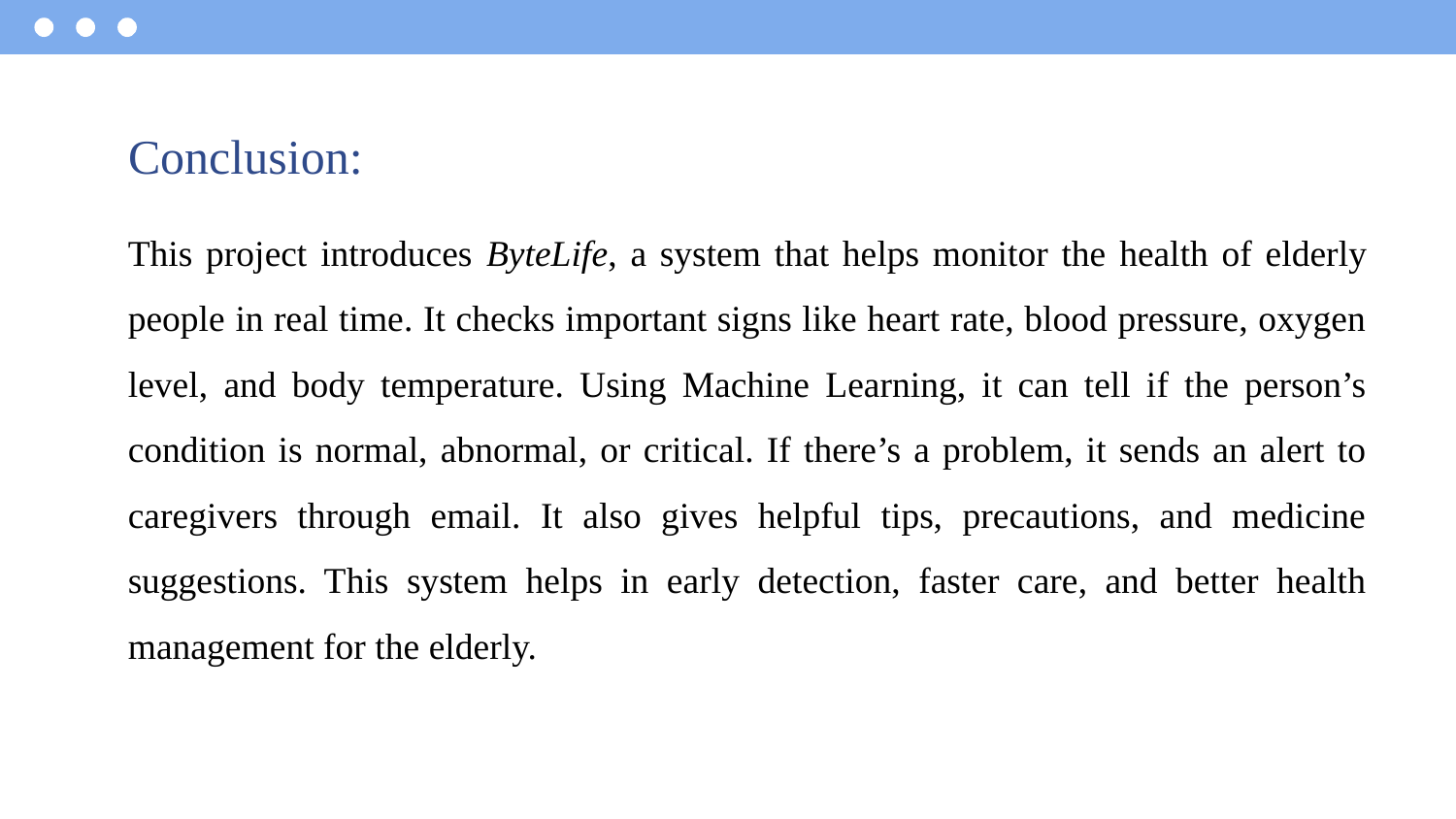

# Conclusion:
This project introduces ByteLife, a system that helps monitor the health of elderly people in real time. It checks important signs like heart rate, blood pressure, oxygen level, and body temperature. Using Machine Learning, it can tell if the person’s condition is normal, abnormal, or critical. If there’s a problem, it sends an alert to caregivers through email. It also gives helpful tips, precautions, and medicine suggestions. This system helps in early detection, faster care, and better health management for the elderly.